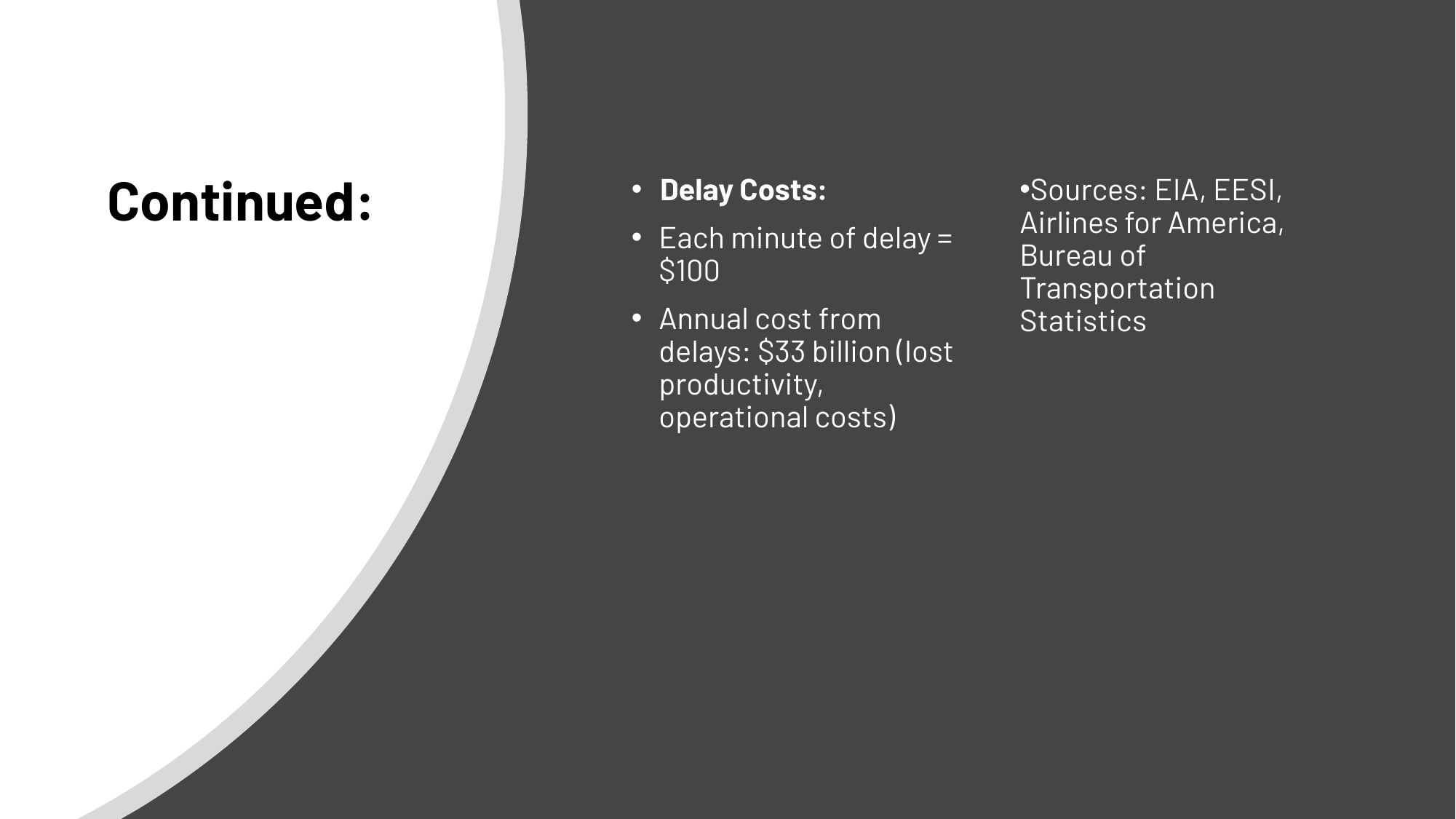

# Continued:
   Delay Costs:
Each minute of delay = $100
Annual cost from delays: $33 billion (lost productivity, operational costs)
Sources: EIA, EESI, Airlines for America, Bureau of Transportation Statistics